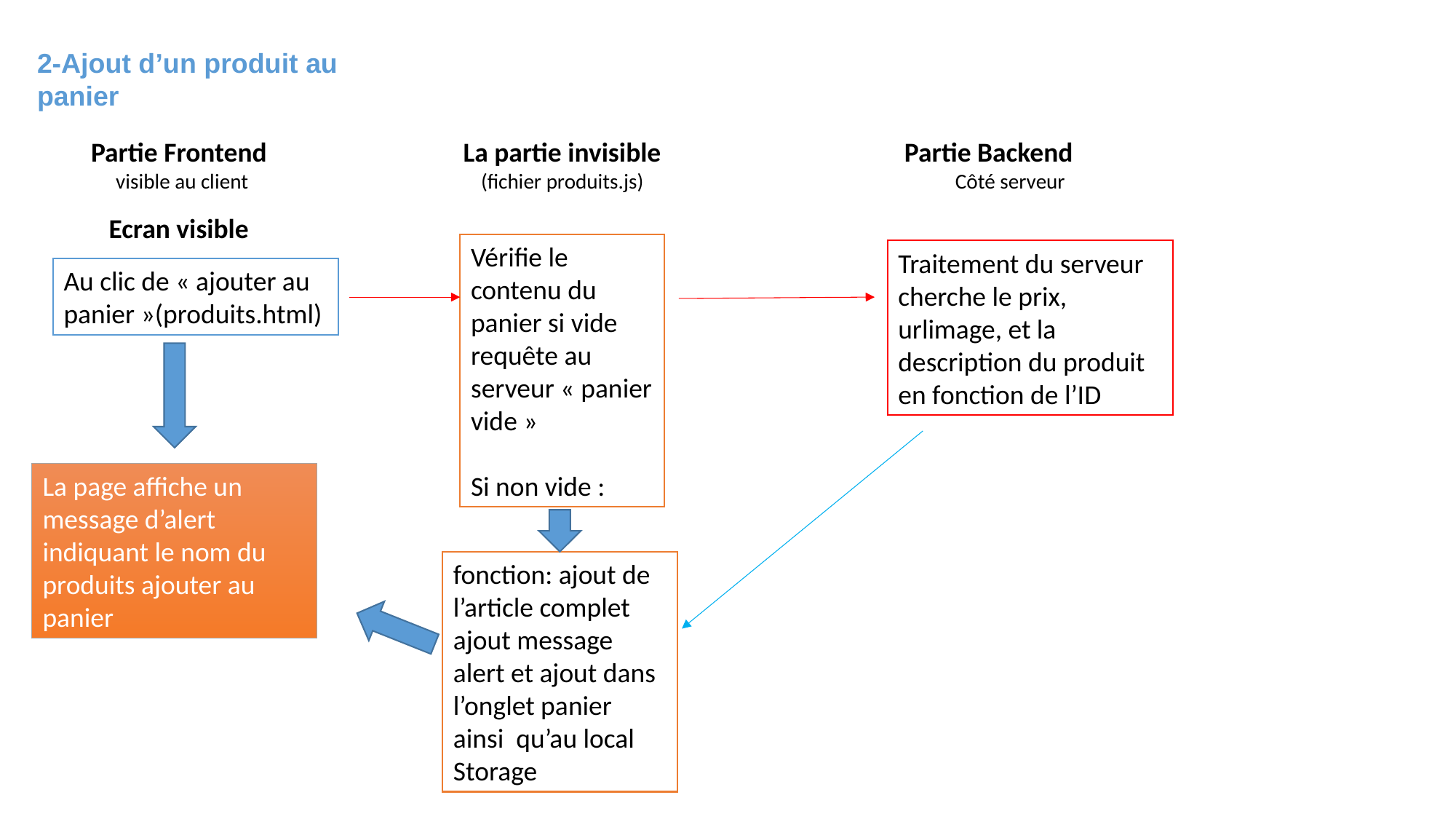

2-Ajout d’un produit au panier
La partie invisible (fichier produits.js)
Partie Backend        Côté serveur
Partie Frontend  visible au client
Ecran visible
Vérifie le contenu du panier si vide requête au serveur « panier vide »

Si non vide :
Traitement du serveur cherche le prix, urlimage, et la description du produit en fonction de l’ID
Au clic de « ajouter au panier »(produits.html)

La page affiche un message d’alert indiquant le nom du produits ajouter au panier

fonction: ajout de l’article complet ajout message alert et ajout dans l’onglet panier ainsi  qu’au local Storage